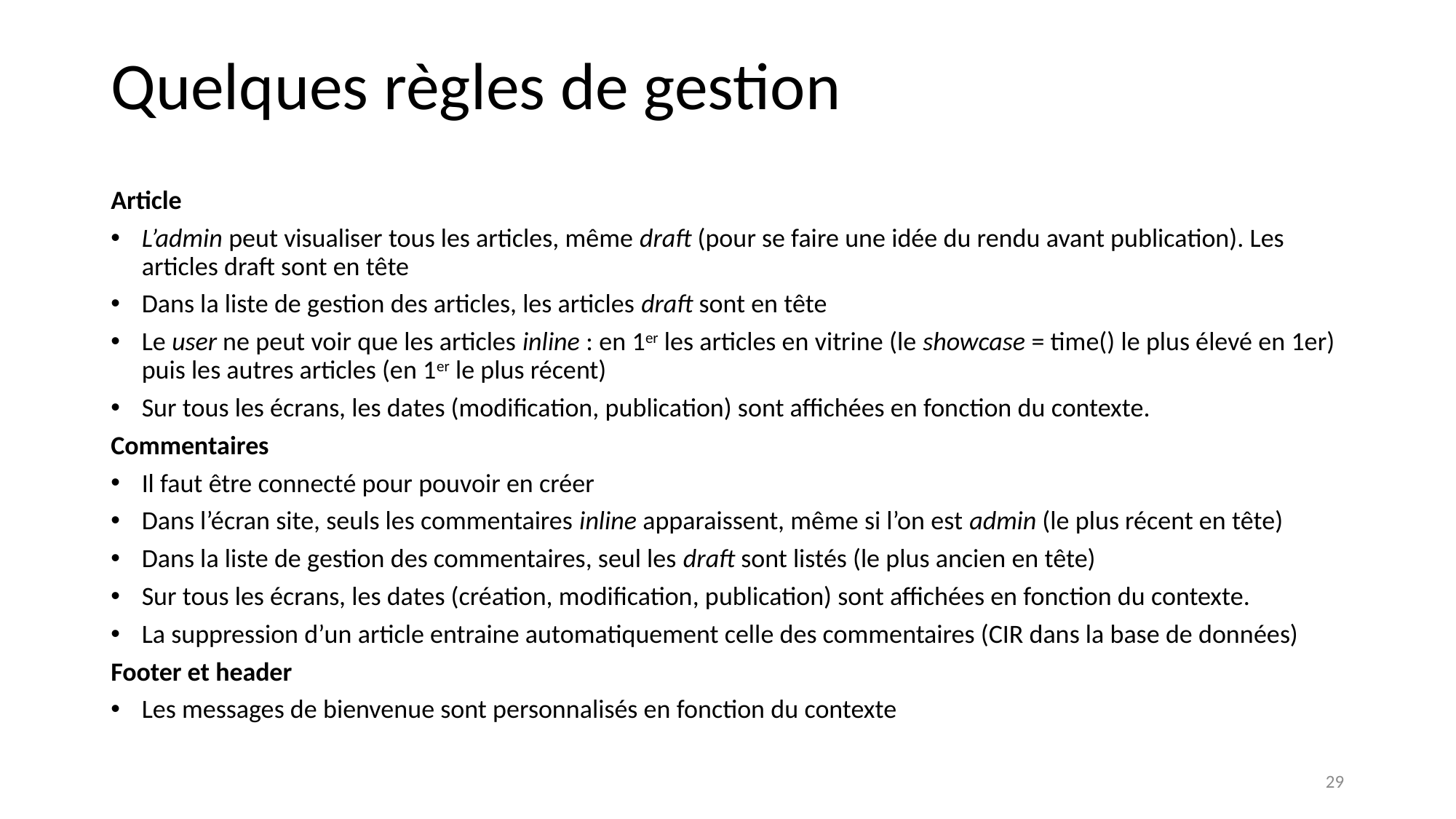

# Quelques règles de gestion
Article
L’admin peut visualiser tous les articles, même draft (pour se faire une idée du rendu avant publication). Les articles draft sont en tête
Dans la liste de gestion des articles, les articles draft sont en tête
Le user ne peut voir que les articles inline : en 1er les articles en vitrine (le showcase = time() le plus élevé en 1er) puis les autres articles (en 1er le plus récent)
Sur tous les écrans, les dates (modification, publication) sont affichées en fonction du contexte.
Commentaires
Il faut être connecté pour pouvoir en créer
Dans l’écran site, seuls les commentaires inline apparaissent, même si l’on est admin (le plus récent en tête)
Dans la liste de gestion des commentaires, seul les draft sont listés (le plus ancien en tête)
Sur tous les écrans, les dates (création, modification, publication) sont affichées en fonction du contexte.
La suppression d’un article entraine automatiquement celle des commentaires (CIR dans la base de données)
Footer et header
Les messages de bienvenue sont personnalisés en fonction du contexte
29